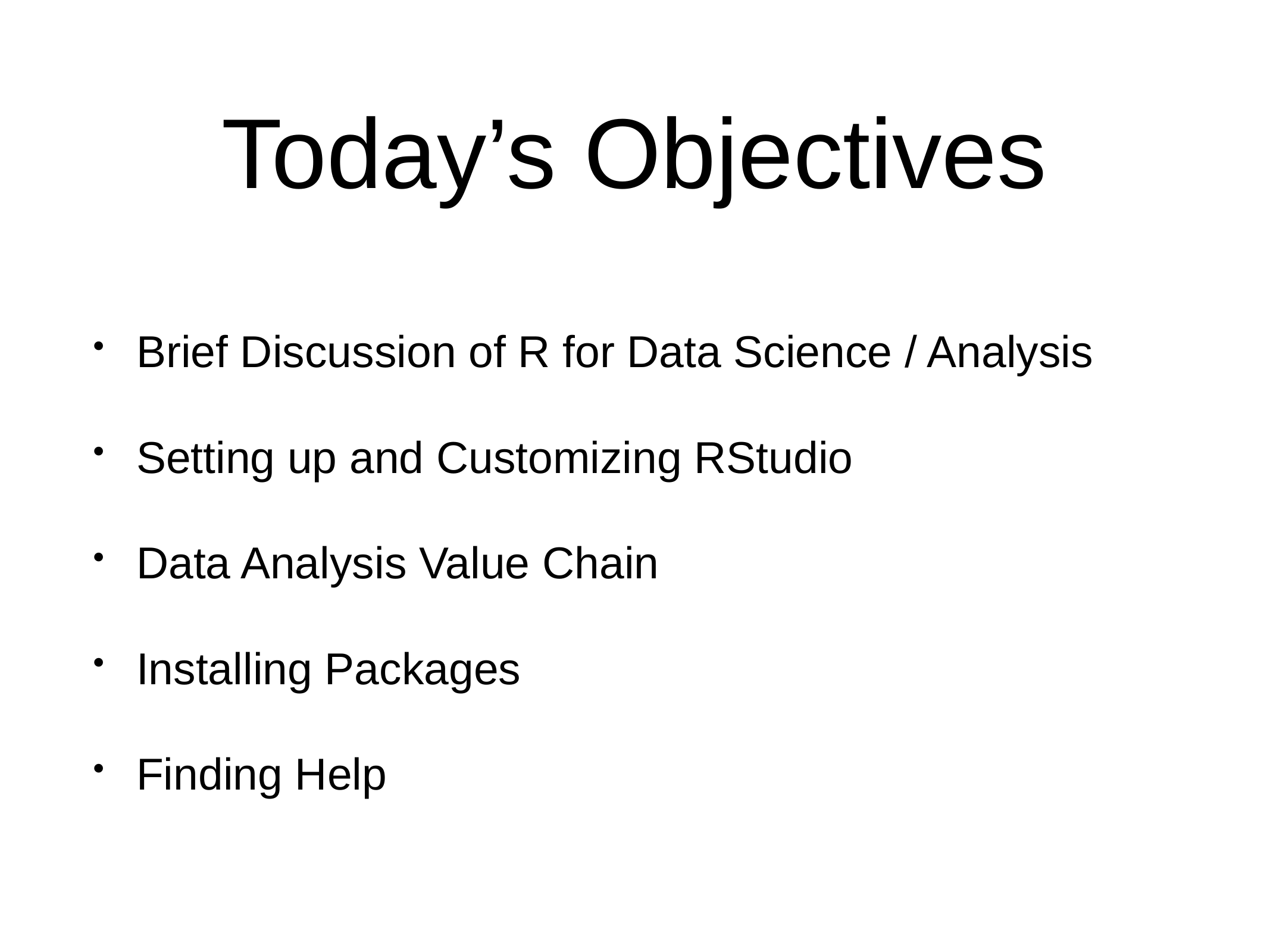

# Today’s Objectives
Brief Discussion of R for Data Science / Analysis
Setting up and Customizing RStudio
Data Analysis Value Chain
Installing Packages
Finding Help